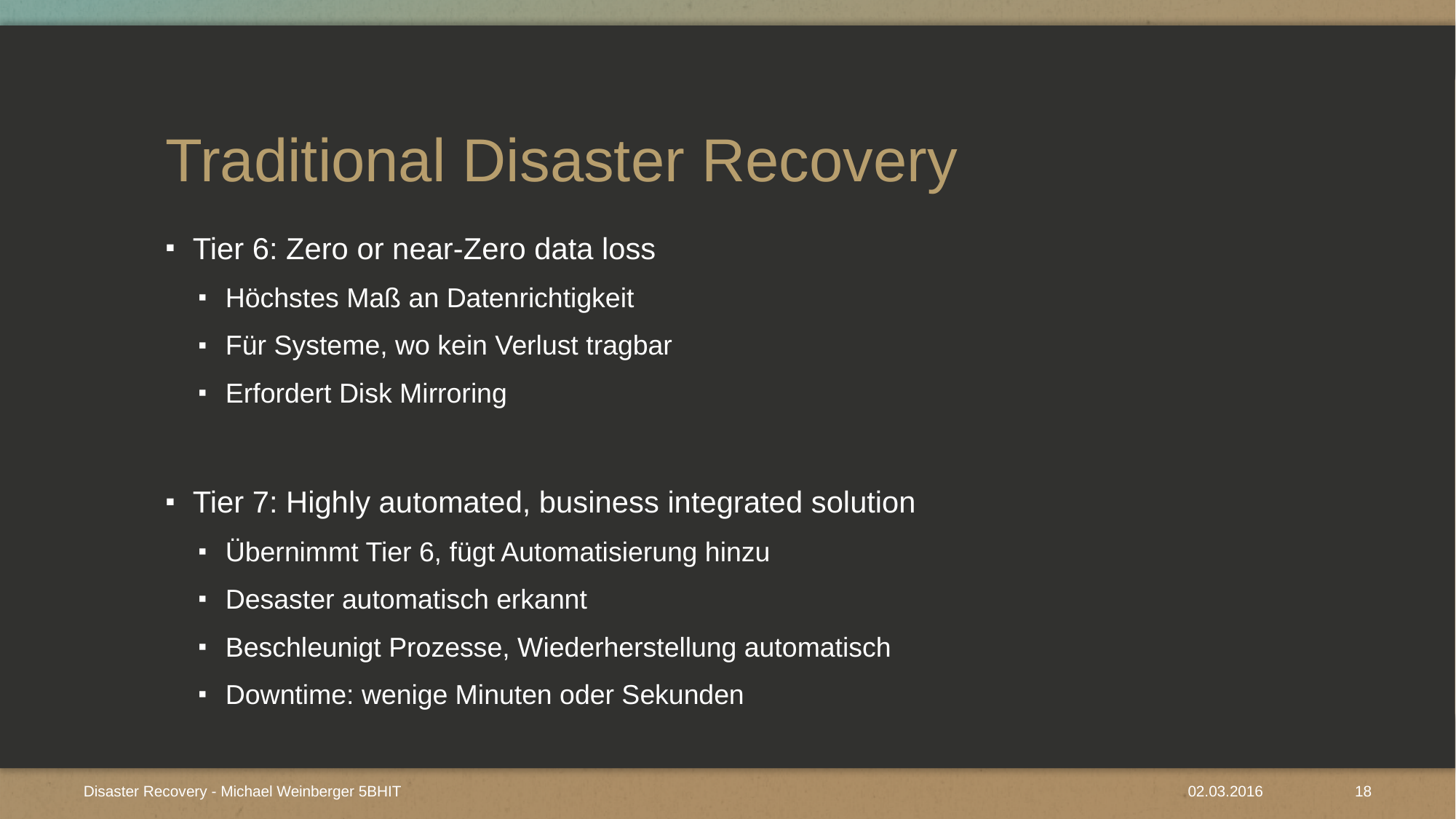

# Traditional Disaster Recovery
Tier 6: Zero or near-Zero data loss
Höchstes Maß an Datenrichtigkeit
Für Systeme, wo kein Verlust tragbar
Erfordert Disk Mirroring

Tier 7: Highly automated, business integrated solution
Übernimmt Tier 6, fügt Automatisierung hinzu
Desaster automatisch erkannt
Beschleunigt Prozesse, Wiederherstellung automatisch
Downtime: wenige Minuten oder Sekunden
Disaster Recovery - Michael Weinberger 5BHIT
02.03.2016
18